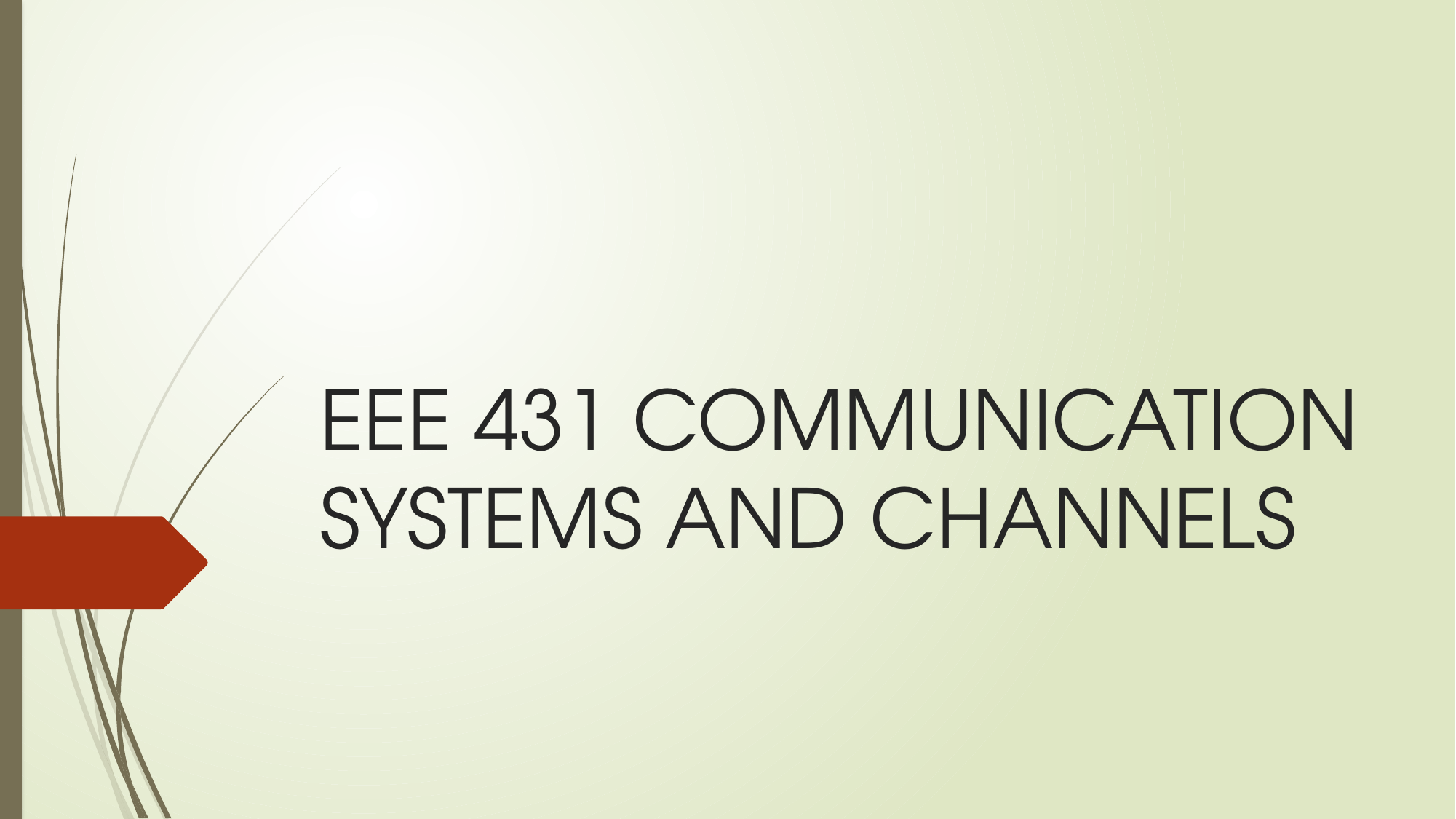

# EEE 431 COMMUNICATION SYSTEMS AND CHANNELS